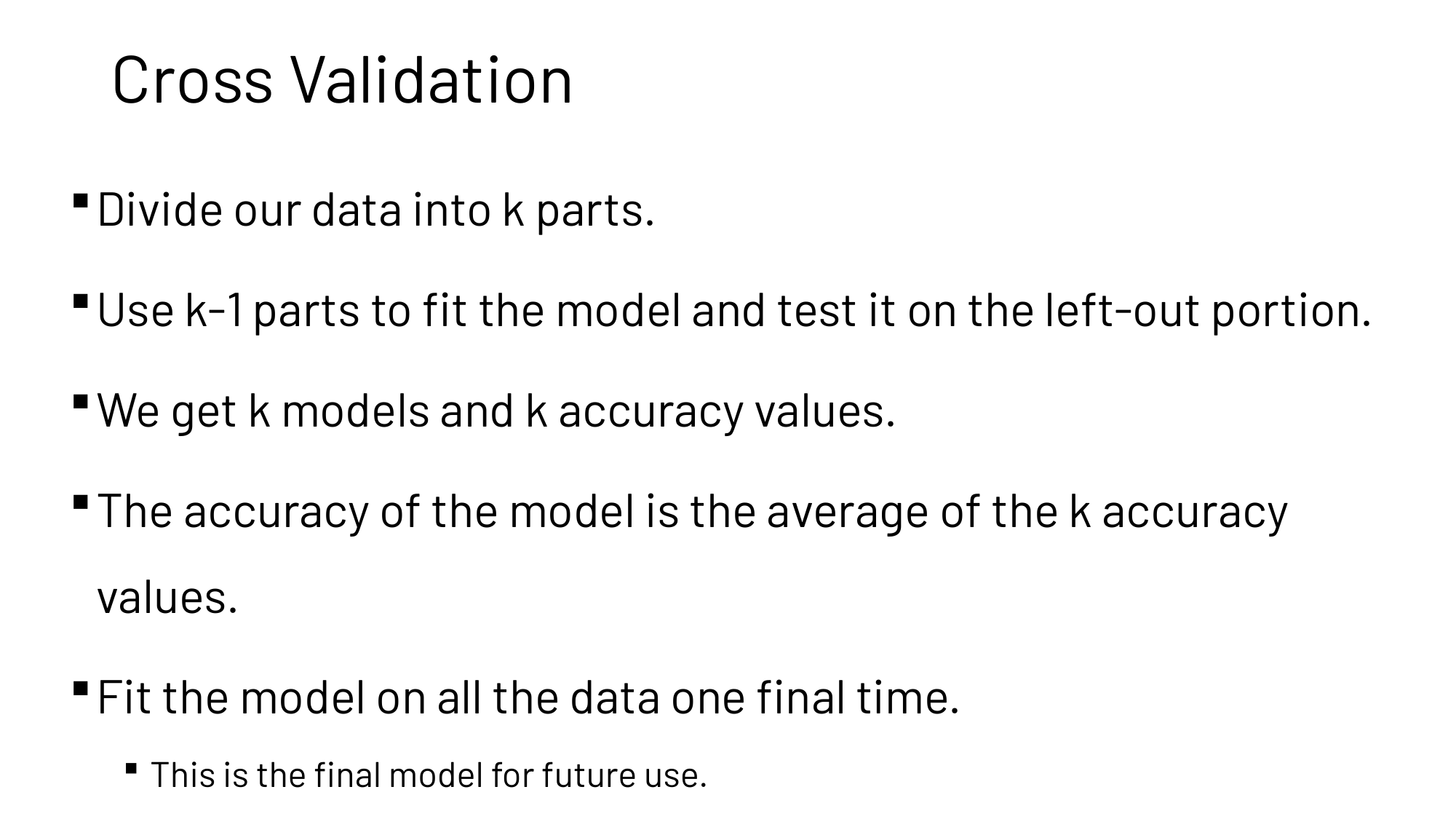

# Cross Validation
Divide our data into k parts.
Use k-1 parts to fit the model and test it on the left-out portion.
We get k models and k accuracy values.
The accuracy of the model is the average of the k accuracy values.
Fit the model on all the data one final time.
This is the final model for future use.